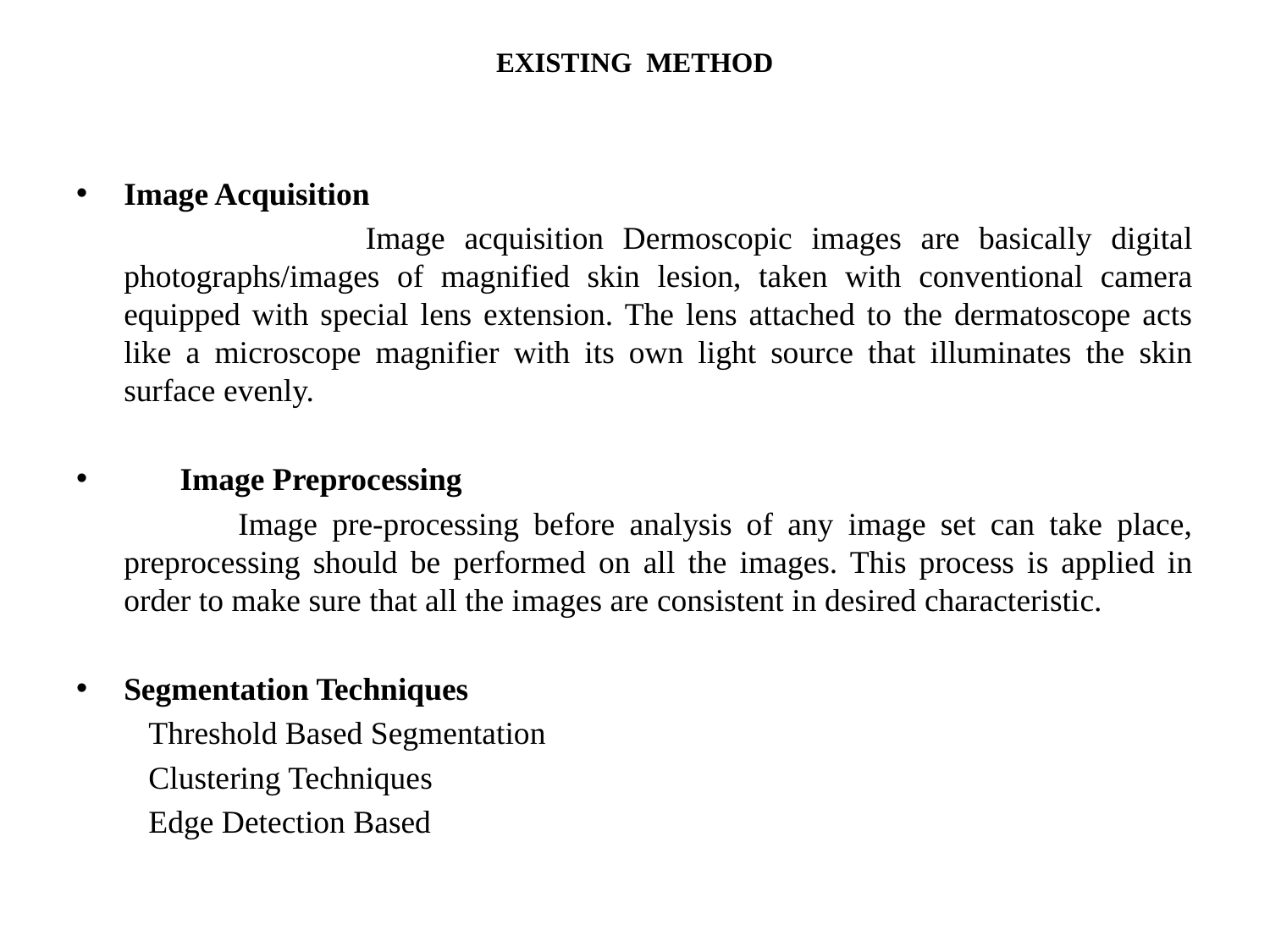

# EXISTING  METHOD

Image Acquisition
               Image acquisition Dermoscopic images are basically digital photographs/images of magnified skin lesion, taken with conventional camera equipped with special lens extension. The lens attached to the dermatoscope acts like a microscope magnifier with its own light source that illuminates the skin surface evenly.

       Image Preprocessing
           Image pre-processing before analysis of any image set can take place, preprocessing should be performed on all the images. This process is applied in order to make sure that all the images are consistent in desired characteristic.

Segmentation Techniques
         Threshold Based Segmentation
         Clustering Techniques
         Edge Detection Based